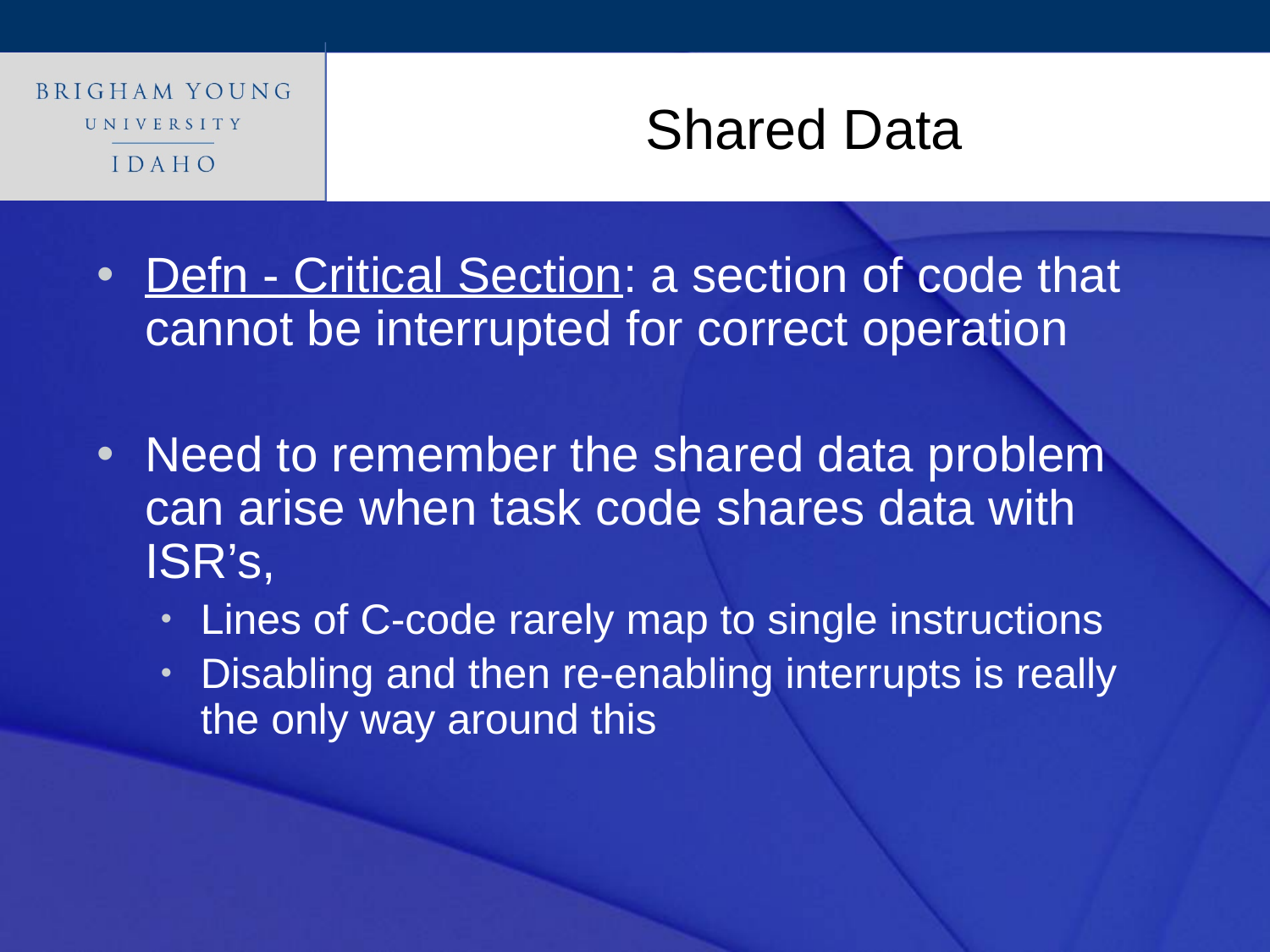

# Shared Data
Defn - Critical Section: a section of code that cannot be interrupted for correct operation

Need to remember the shared data problem can arise when task code shares data with ISR’s,
Lines of C-code rarely map to single instructions
Disabling and then re-enabling interrupts is really the only way around this